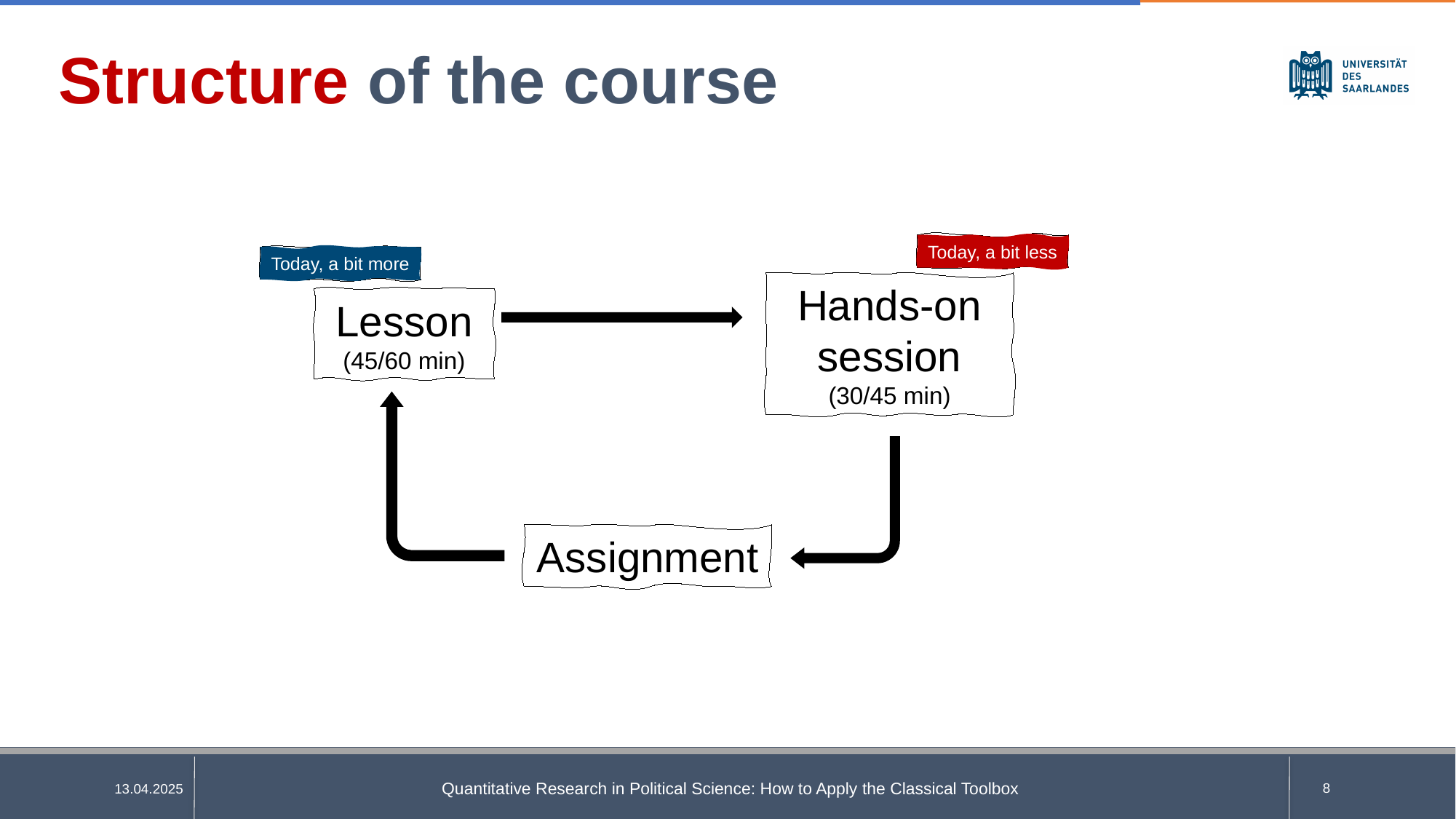

Structure of the course
Today, a bit less
Today, a bit more
Hands-on session
(30/45 min)
Lesson
(45/60 min)

Assignment
Quantitative Research in Political Science: How to Apply the Classical Toolbox
8
13.04.2025